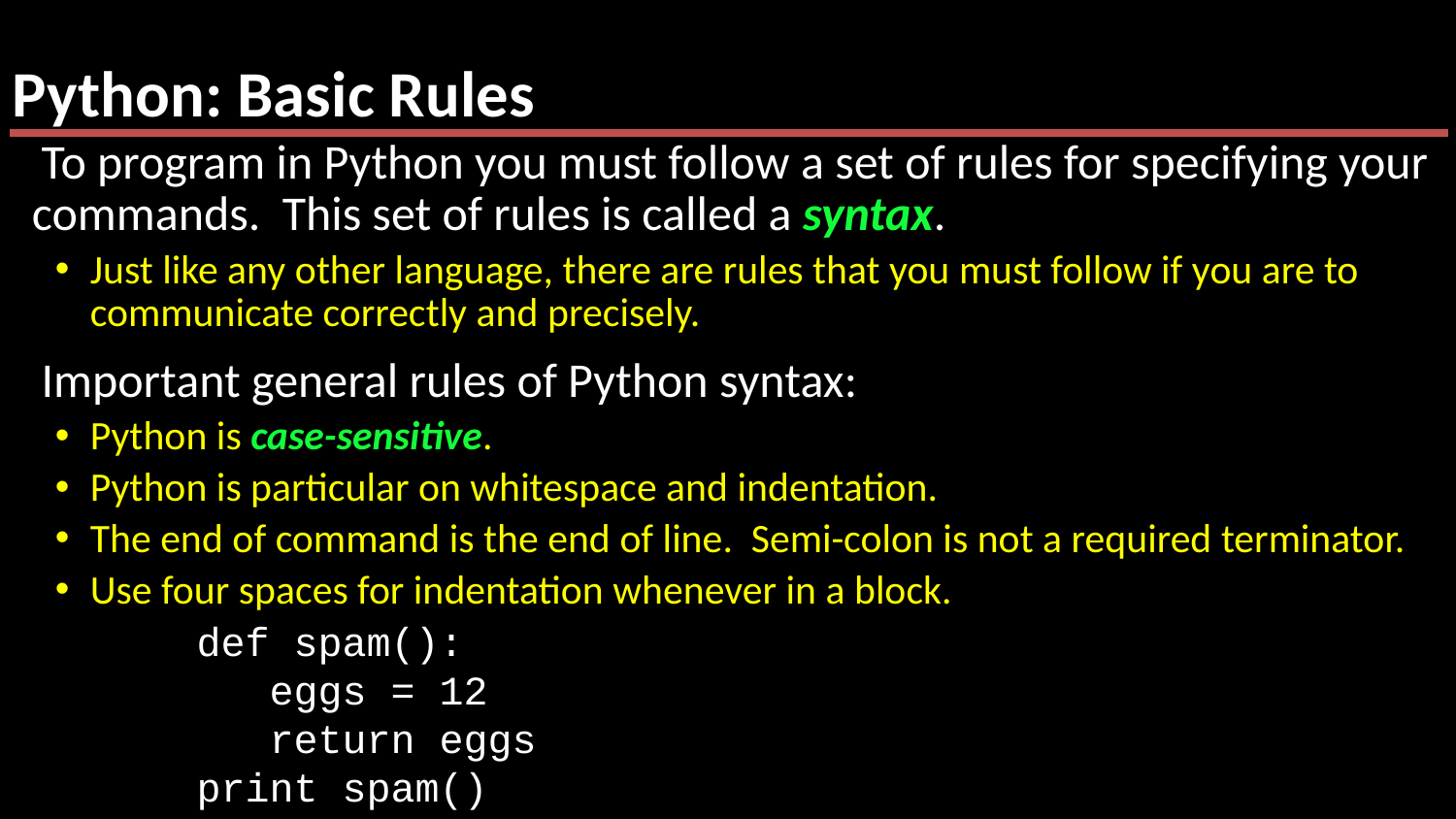

# Python: Basic Rules
7
To program in Python you must follow a set of rules for specifying your commands.  This set of rules is called a syntax.
Just like any other language, there are rules that you must follow if you are to communicate correctly and precisely.
Important general rules of Python syntax:
Python is case-sensitive.
Python is particular on whitespace and indentation.
The end of command is the end of line.  Semi-colon is not a required terminator.
Use four spaces for indentation whenever in a block.
def spam():
   eggs = 12
   return eggs
print spam()